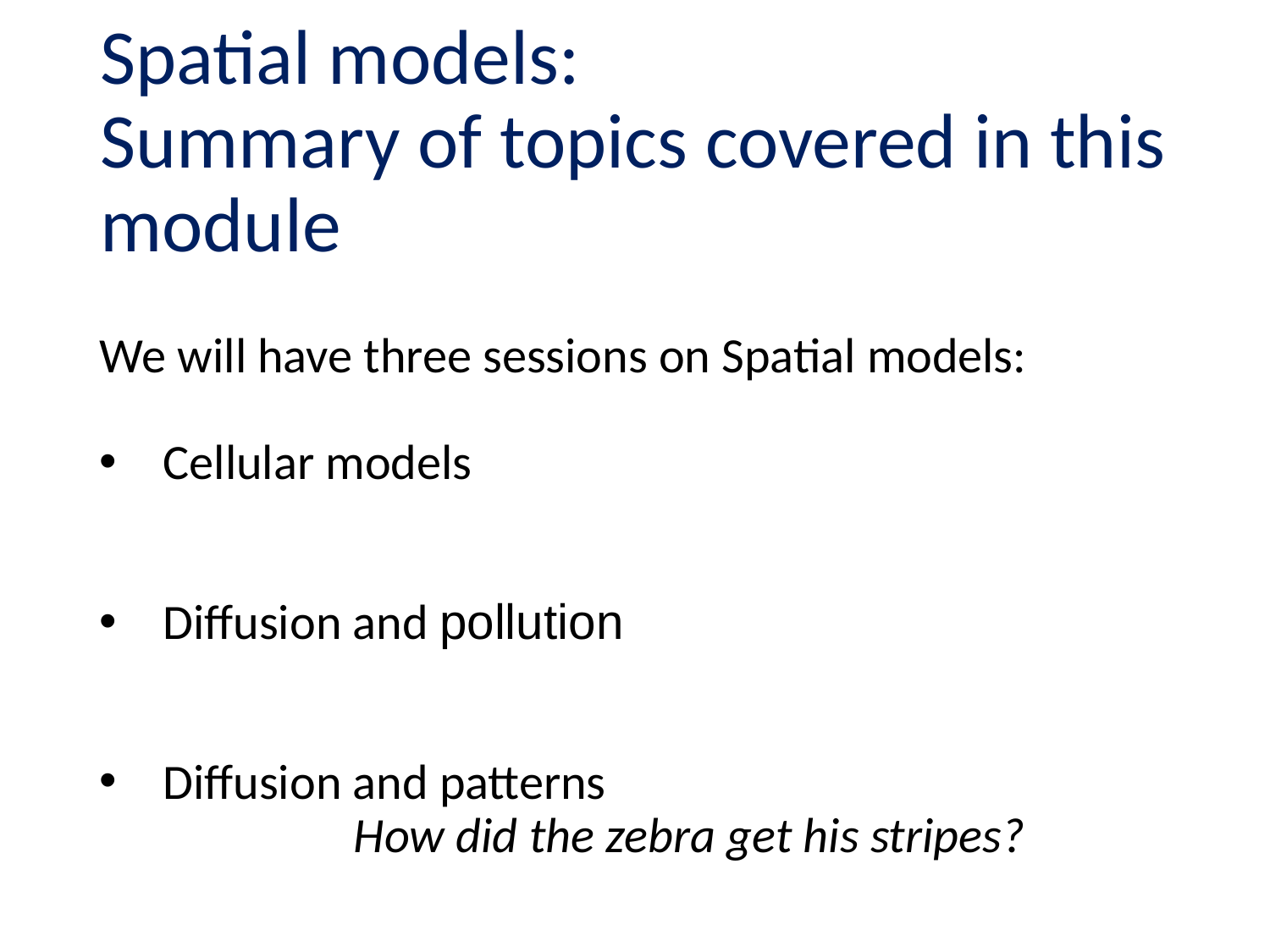

Spatial models:
Summary of topics covered in this module
We will have three sessions on Spatial models:

Cellular models

Diffusion and pollution

Diffusion and patterns
		How did the zebra get his stripes?